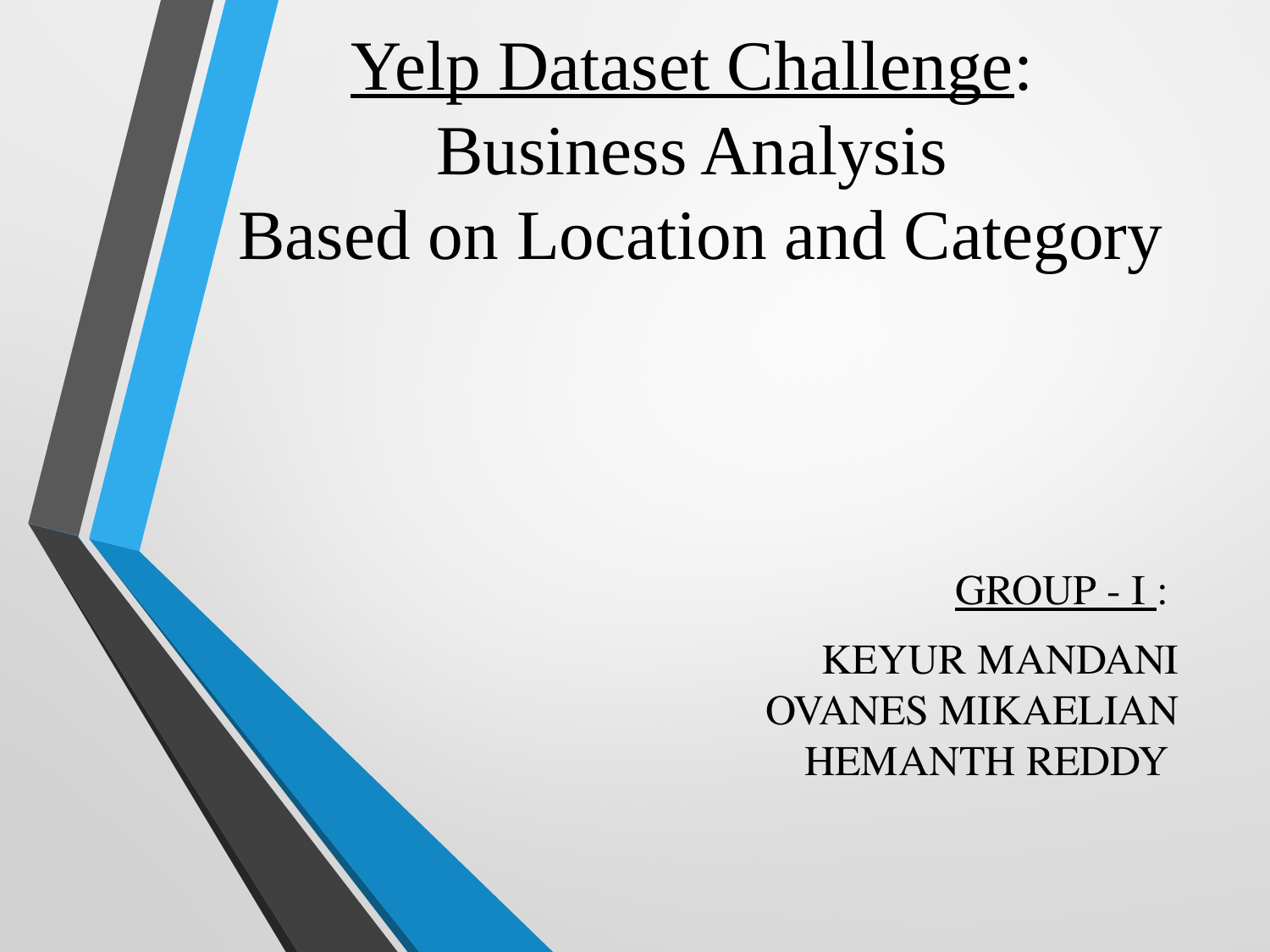

# Yelp Dataset Challenge: Business Analysis Based on Location and Category
GROUP - I :
KEYUR MANDANI OVANES MIKAELIAN HEMANTH REDDY